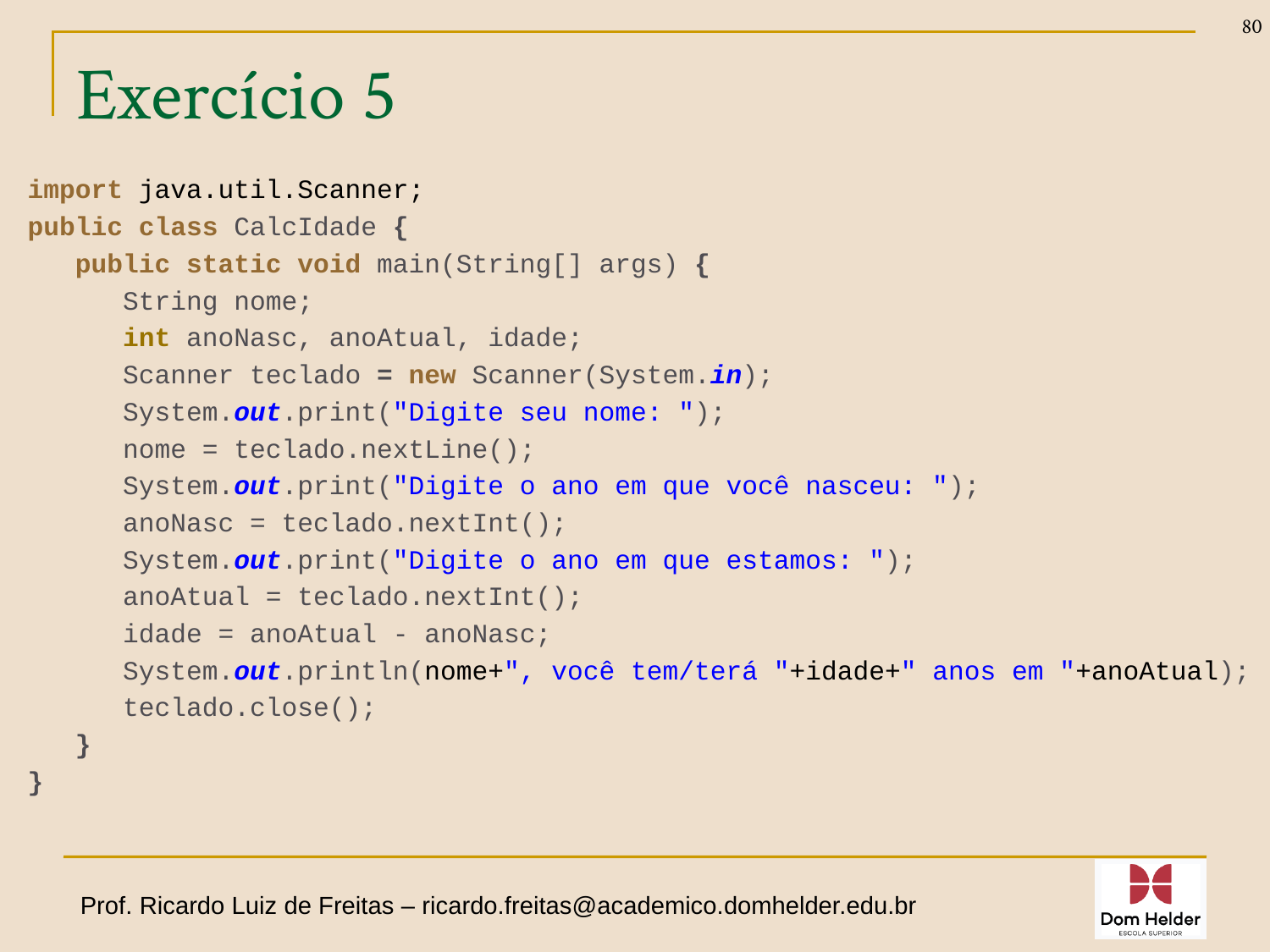

80
# Exercício 5
import java.util.Scanner;
public class CalcIdade {
   public static void main(String[] args) {
      String nome;
      int anoNasc, anoAtual, idade;
      Scanner teclado = new Scanner(System.in);
      System.out.print("Digite seu nome: ");
      nome = teclado.nextLine();
      System.out.print("Digite o ano em que você nasceu: ");
      anoNasc = teclado.nextInt();
      System.out.print("Digite o ano em que estamos: ");
      anoAtual = teclado.nextInt();
      idade = anoAtual - anoNasc;
      System.out.println(nome+", você tem/terá "+idade+" anos em "+anoAtual);
      teclado.close();
   }
}